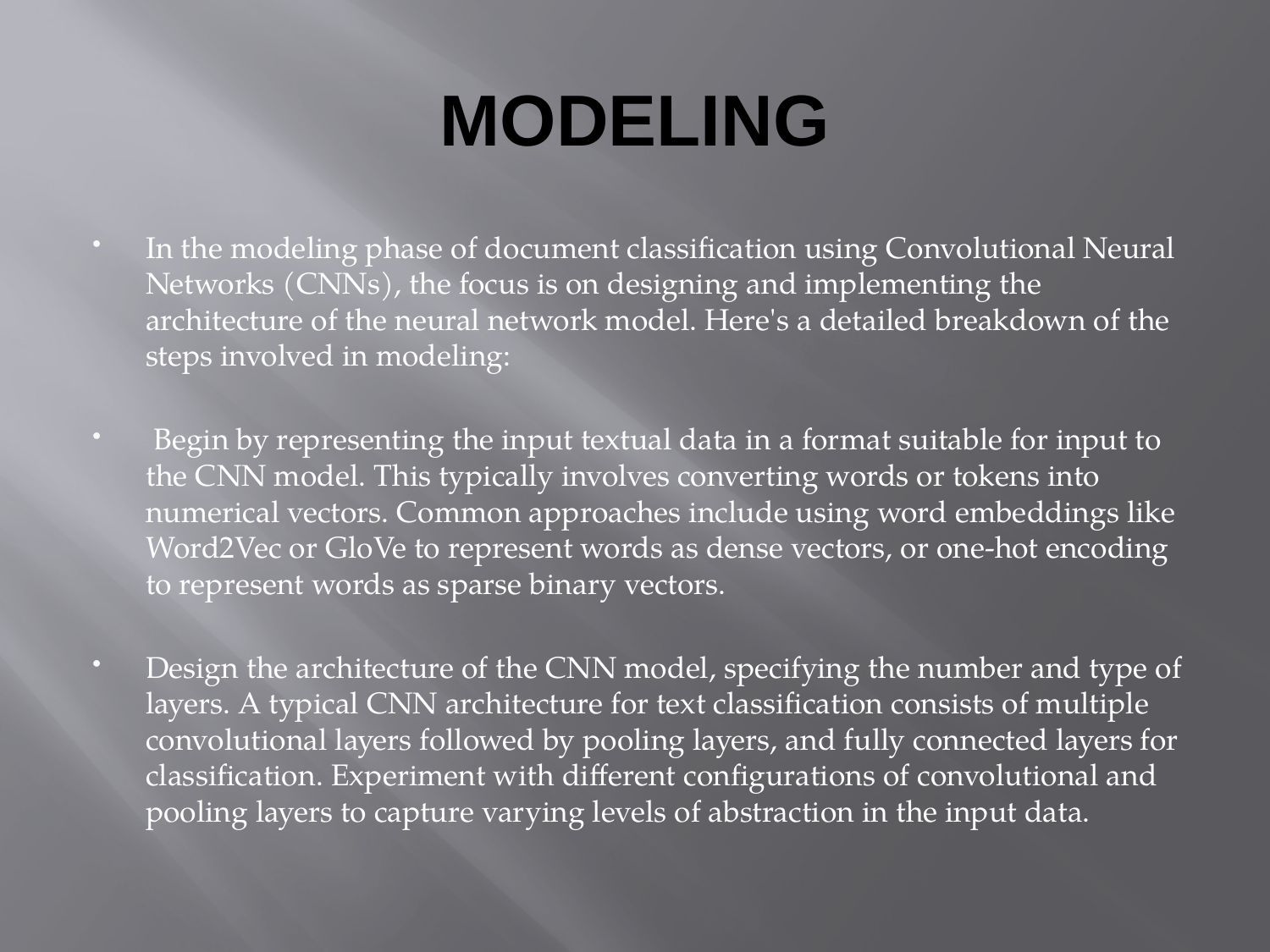

# MODELING
In the modeling phase of document classification using Convolutional Neural Networks (CNNs), the focus is on designing and implementing the architecture of the neural network model. Here's a detailed breakdown of the steps involved in modeling:

 Begin by representing the input textual data in a format suitable for input to the CNN model. This typically involves converting words or tokens into numerical vectors. Common approaches include using word embeddings like Word2Vec or GloVe to represent words as dense vectors, or one-hot encoding to represent words as sparse binary vectors.

Design the architecture of the CNN model, specifying the number and type of layers. A typical CNN architecture for text classification consists of multiple convolutional layers followed by pooling layers, and fully connected layers for classification. Experiment with different configurations of convolutional and pooling layers to capture varying levels of abstraction in the input data.